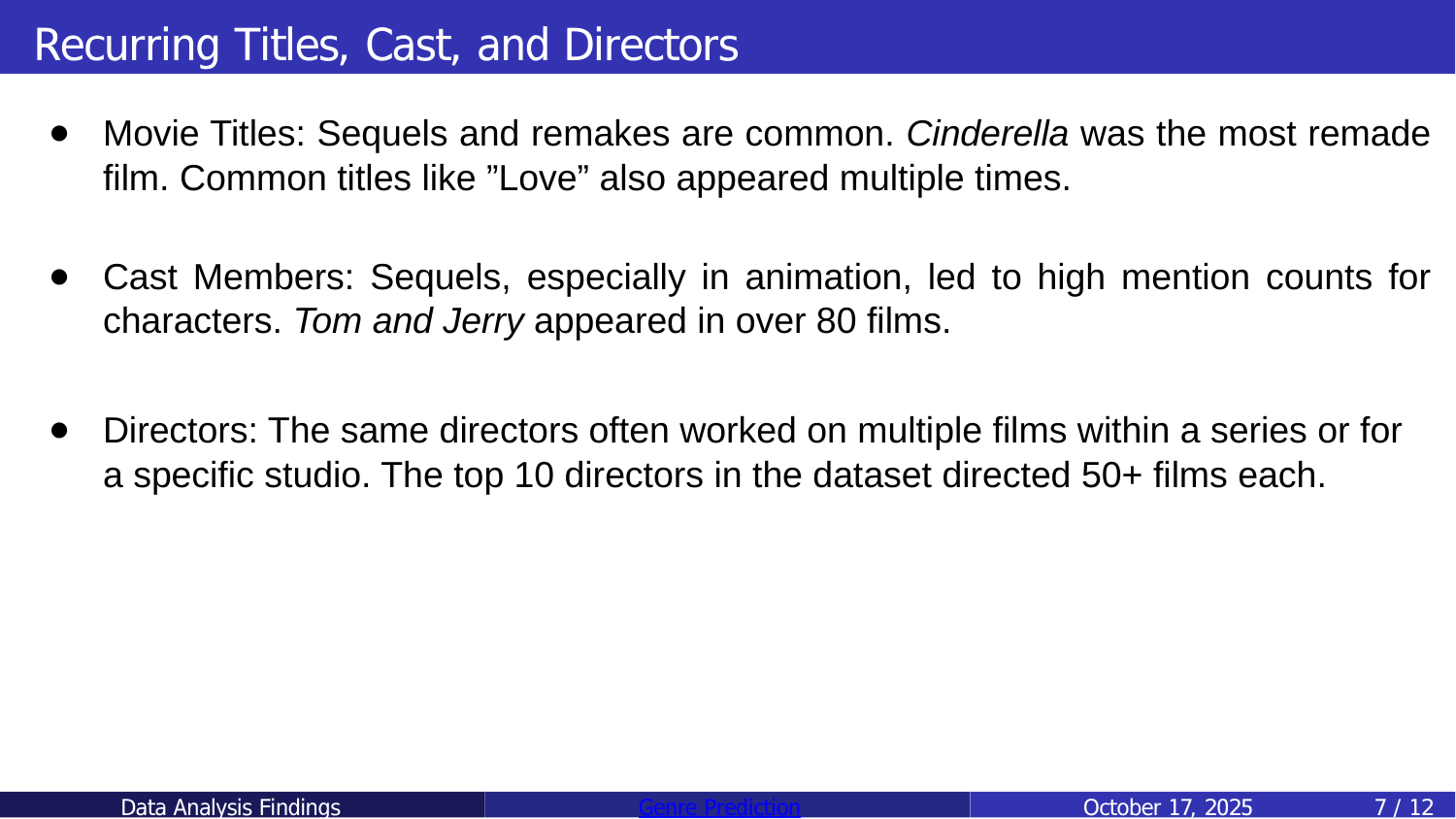

# Recurring Titles, Cast, and Directors

Movie Titles: Sequels and remakes are common. Cinderella was the most remade film. Common titles like ”Love” also appeared multiple times.

Cast Members: Sequels, especially in animation, led to high mention counts for characters. Tom and Jerry appeared in over 80 films.

Directors: The same directors often worked on multiple films within a series or for a specific studio. The top 10 directors in the dataset directed 50+ films each.
Data Analysis Findings
Genre Prediction
October 17, 2025
7 / 12